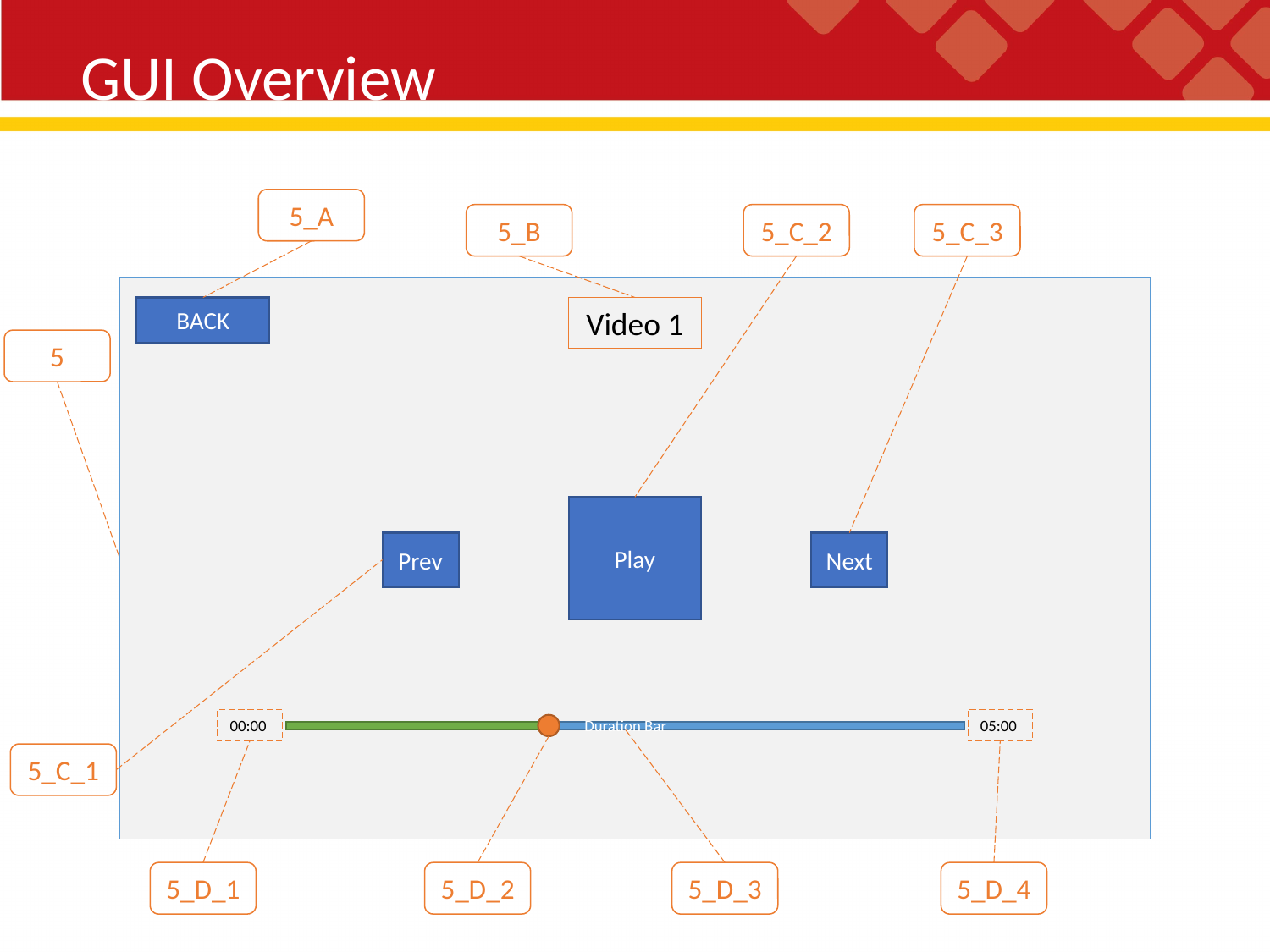

# GUI Overview
5_A
5_B
5_C_2
5_C_3

BACK
Video 1
5
Play
Prev
Next
00:00
05:00

Duration Bar

5_C_1
5_D_1
5_D_2
5_D_3
5_D_4